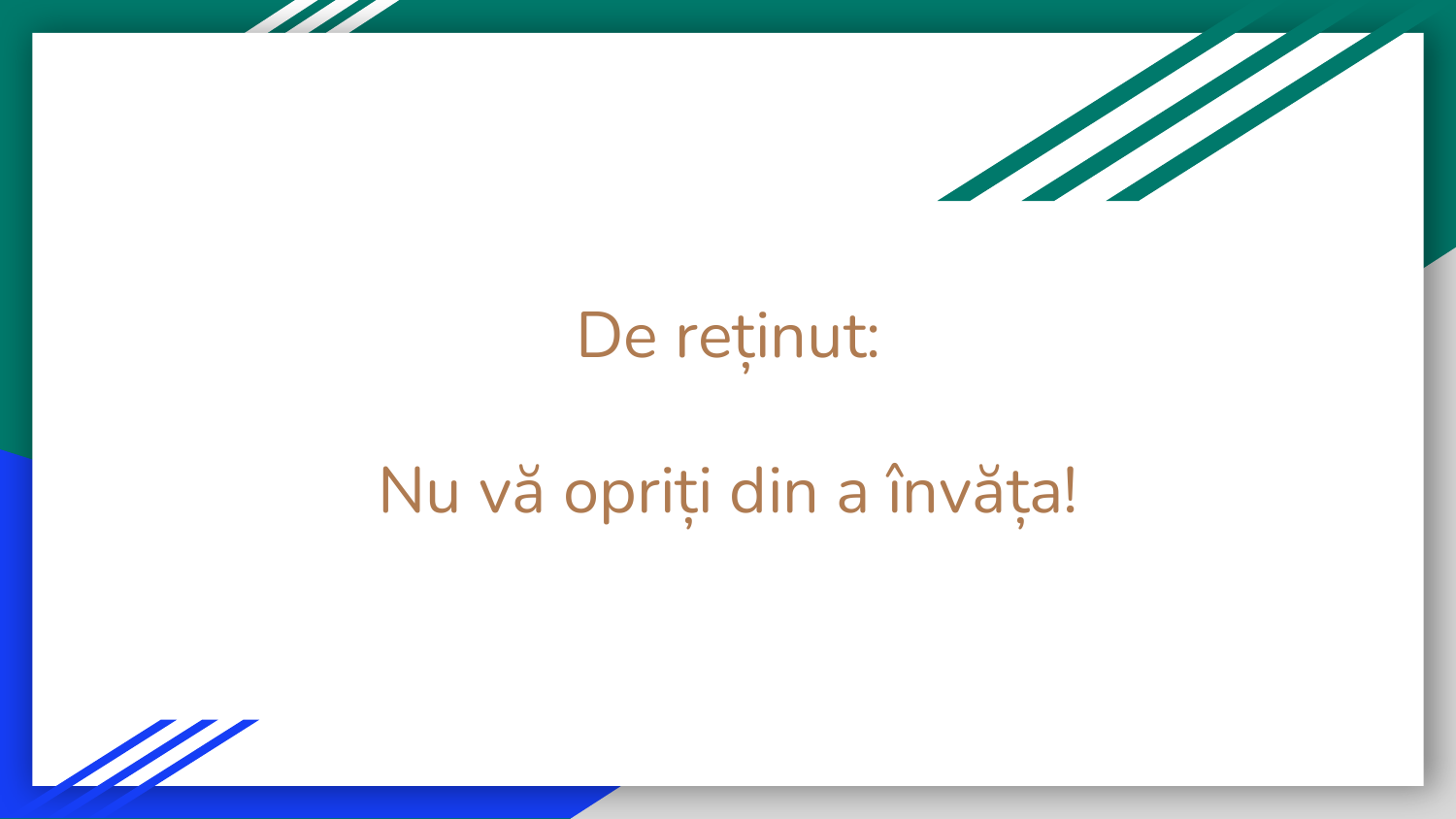

# De reținut:

Nu vă opriți din a învăța!